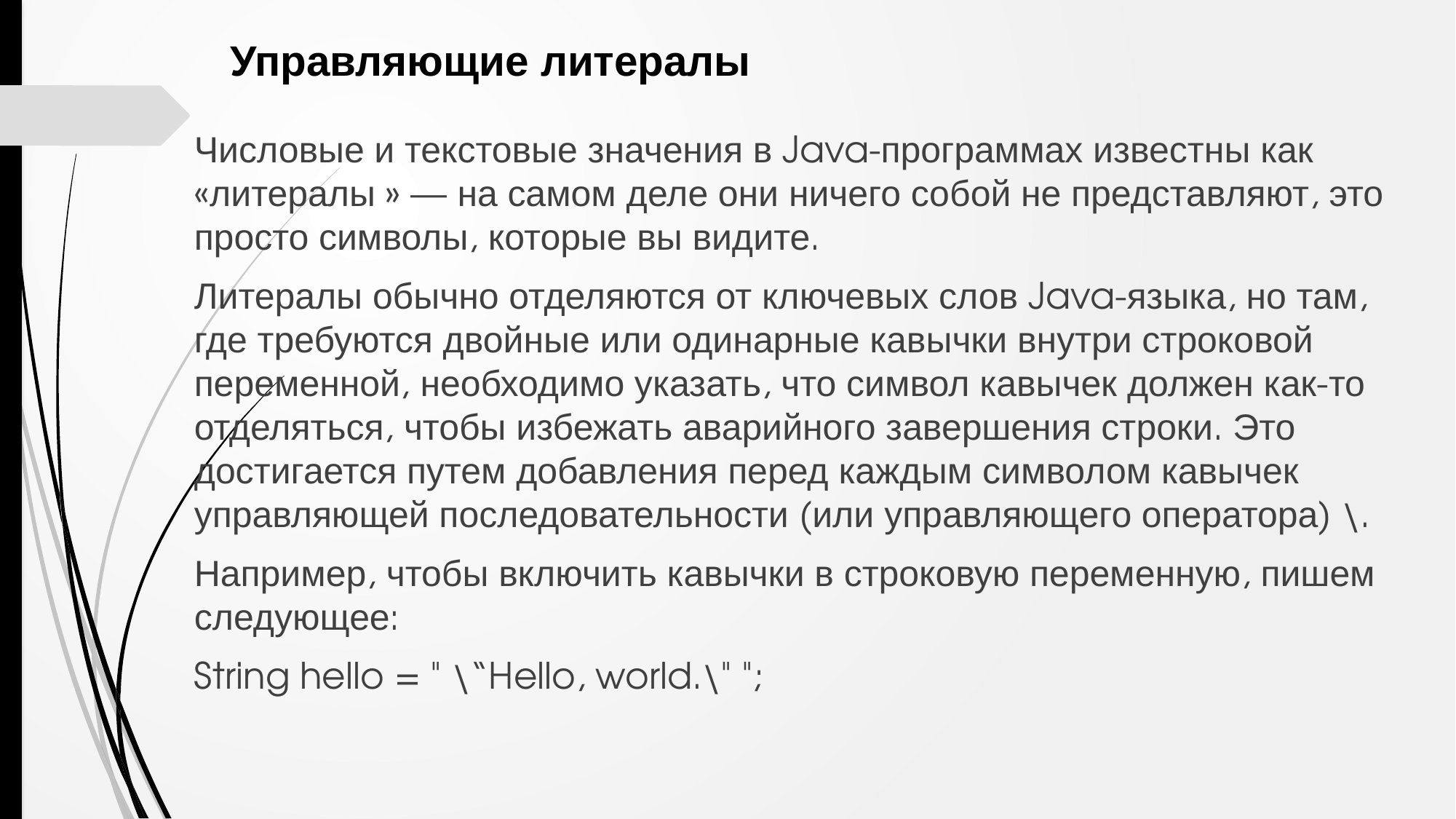

Управляющие литералы
Числовые и текстовые значения в Java-программах известны как «литералы » — на самом деле они ничего собой не представляют, это просто символы, которые вы видите.
Литералы обычно отделяются от ключевых слов Java-языка, но там, где требуются двойные или одинарные кавычки внутри строковой переменной, необходимо указать, что символ кавычек должен как-то отделяться, чтобы избежать аварийного завершения строки. Это достигается путем добавления перед каждым символом кавычек управляющей последовательности (или управляющего оператора) \.
Например, чтобы включить кавычки в строковую переменную, пишем следующее:
String hello = " \“Hello, world.\" ";